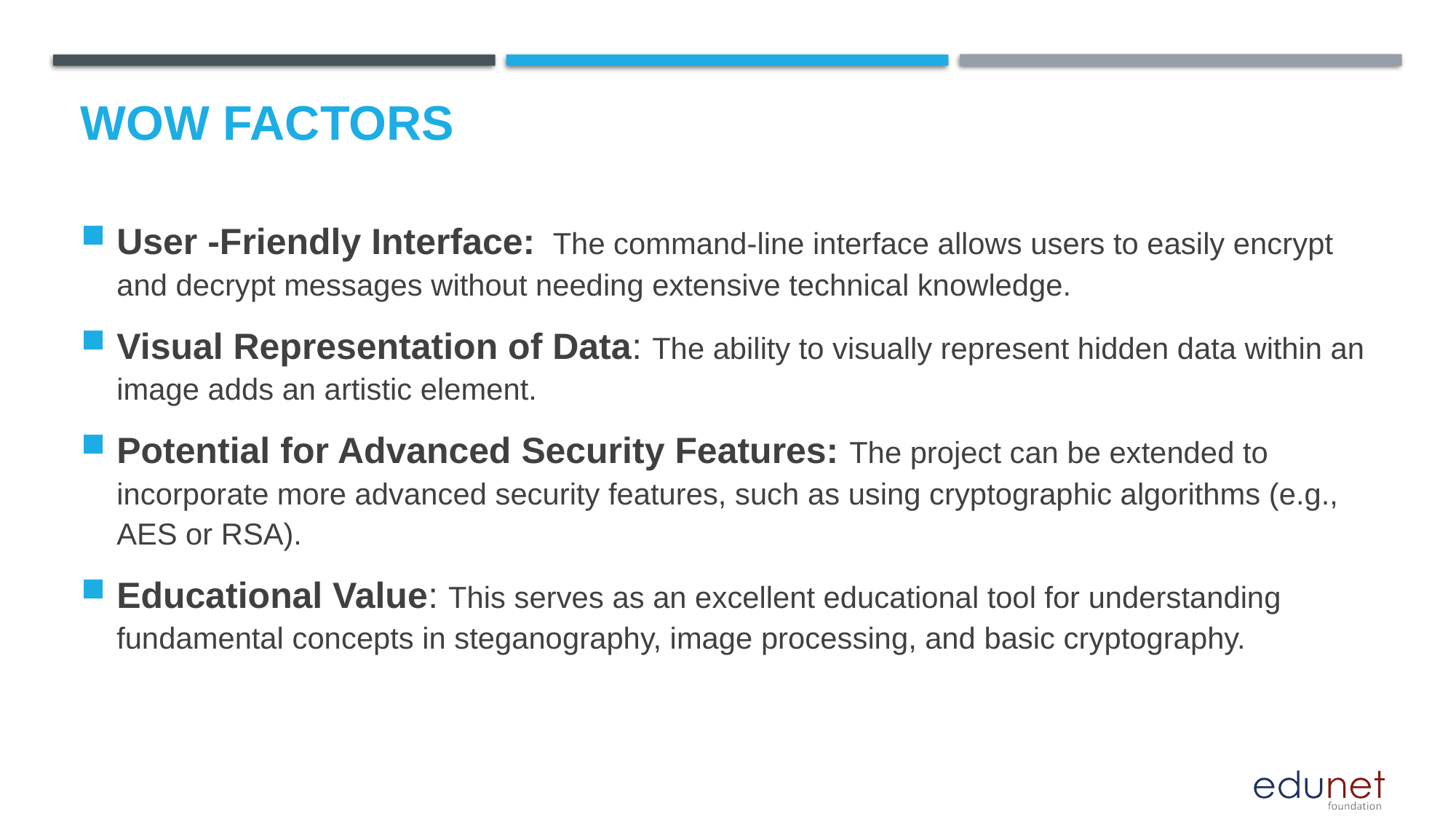

# Wow factors
User -Friendly Interface:  The command-line interface allows users to easily encrypt and decrypt messages without needing extensive technical knowledge.
Visual Representation of Data: The ability to visually represent hidden data within an image adds an artistic element.
Potential for Advanced Security Features: The project can be extended to incorporate more advanced security features, such as using cryptographic algorithms (e.g., AES or RSA).
Educational Value: This serves as an excellent educational tool for understanding fundamental concepts in steganography, image processing, and basic cryptography.